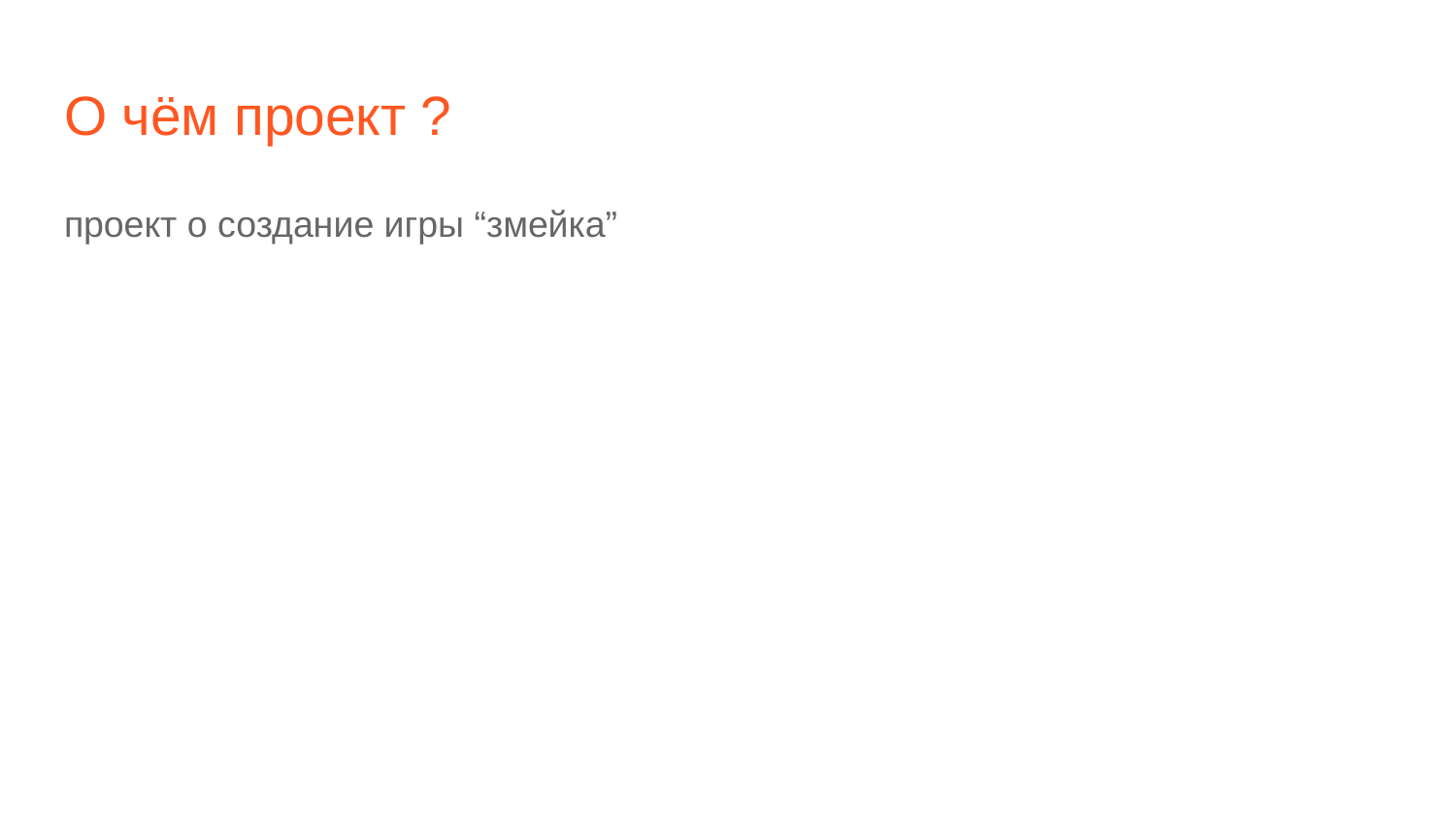

# О чём проект ?
проект о создание игры “змейка”